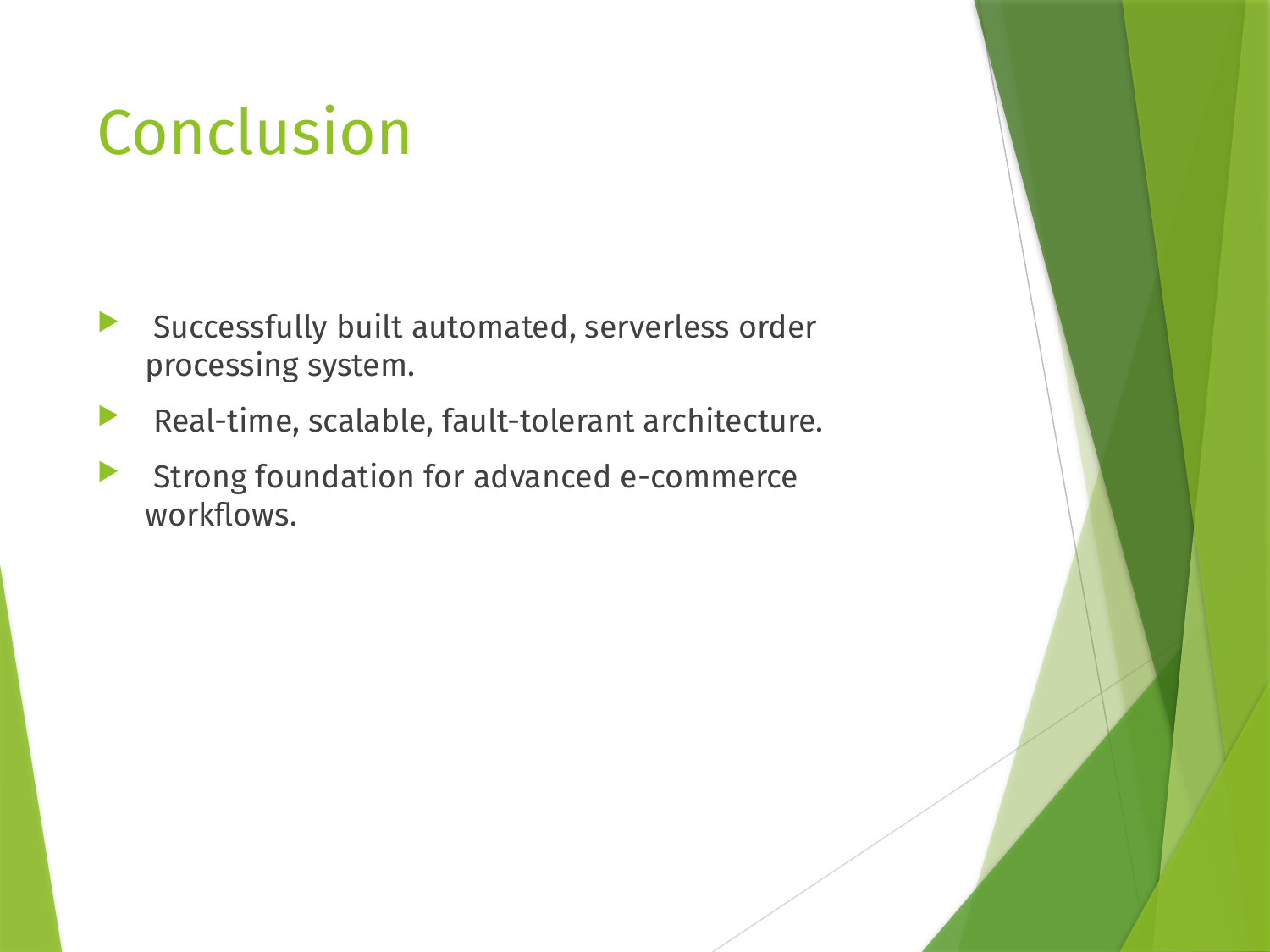

# Conclusion
 Successfully built automated, serverless order   processing system.
 Real-time, scalable, fault-tolerant architecture.
 Strong foundation for advanced e-commerce workflows.